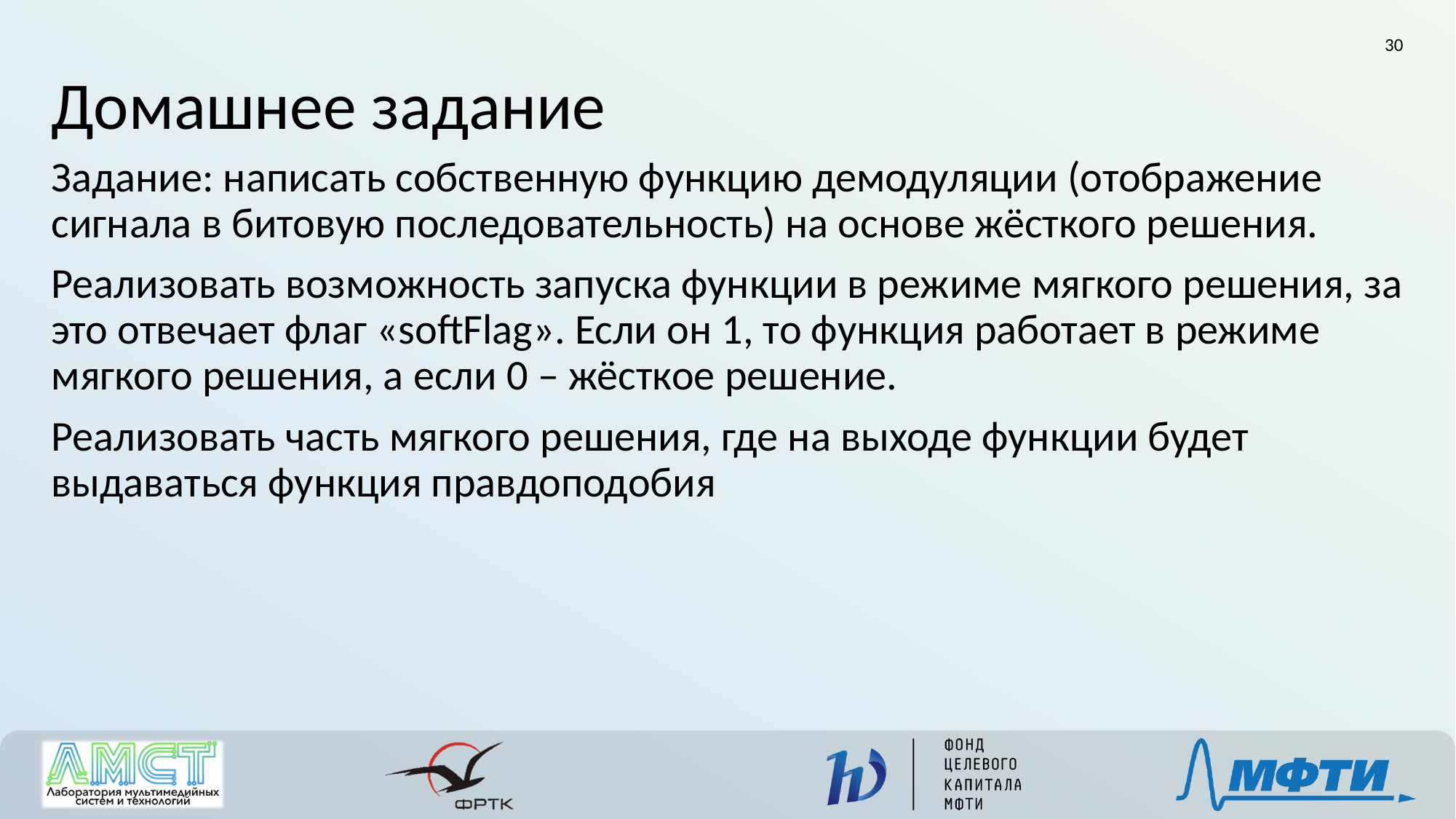

30
Домашнее задание
Задание: написать собственную функцию демодуляции (отображение сигнала в битовую последовательность) на основе жёсткого решения.
Реализовать возможность запуска функции в режиме мягкого решения, за это отвечает флаг «softFlag». Если он 1, то функция работает в режиме мягкого решения, а если 0 – жёсткое решение.
Реализовать часть мягкого решения, где на выходе функции будет выдаваться функция правдоподобия